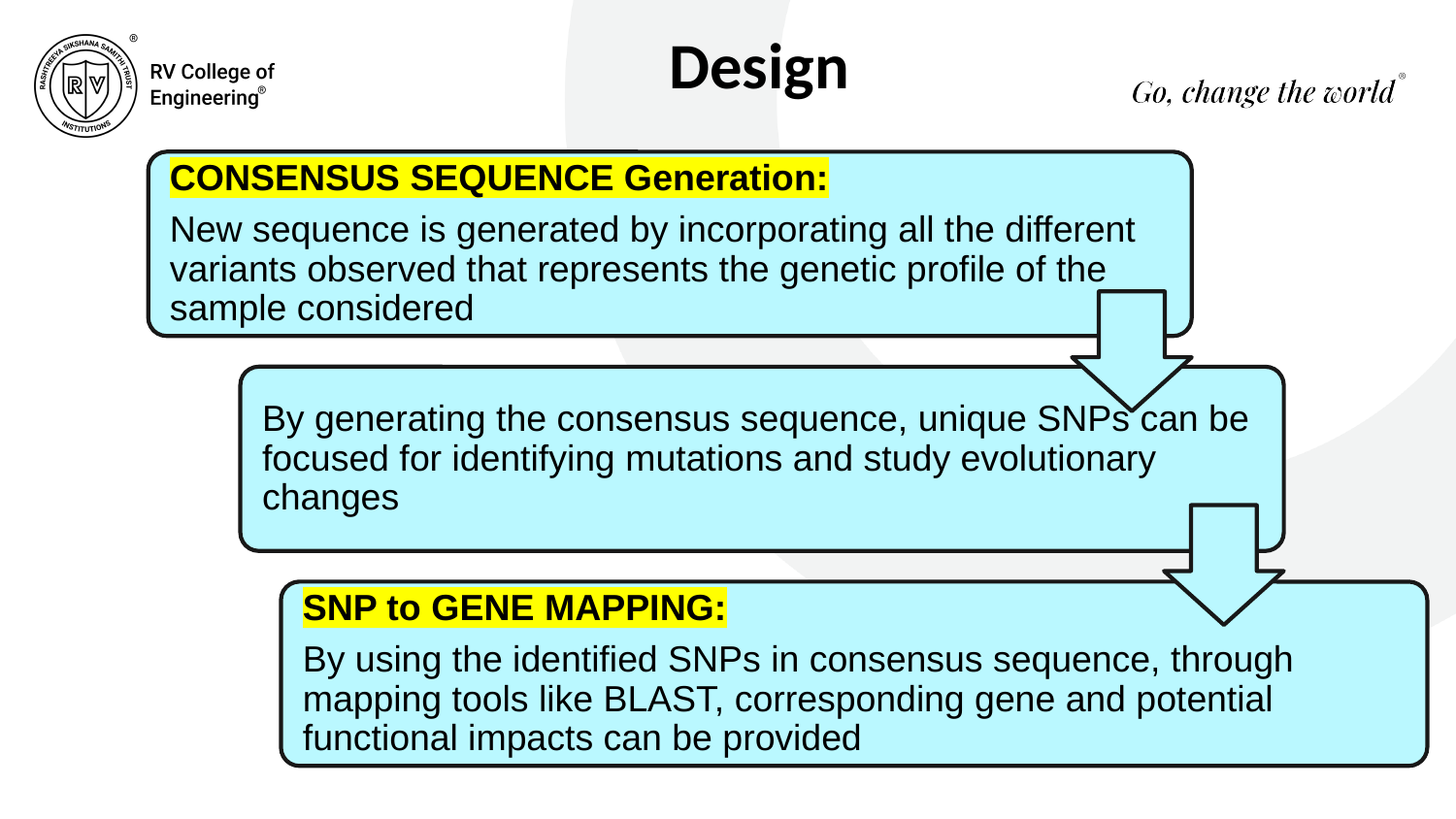

Design

CONSENSUS SEQUENCE Generation:
New sequence is generated by incorporating all the different variants observed that represents the genetic profile of the sample considered
By generating the consensus sequence, unique SNPs can be focused for identifying mutations and study evolutionary changes
SNP to GENE MAPPING:
By using the identified SNPs in consensus sequence, through mapping tools like BLAST, corresponding gene and potential functional impacts can be provided